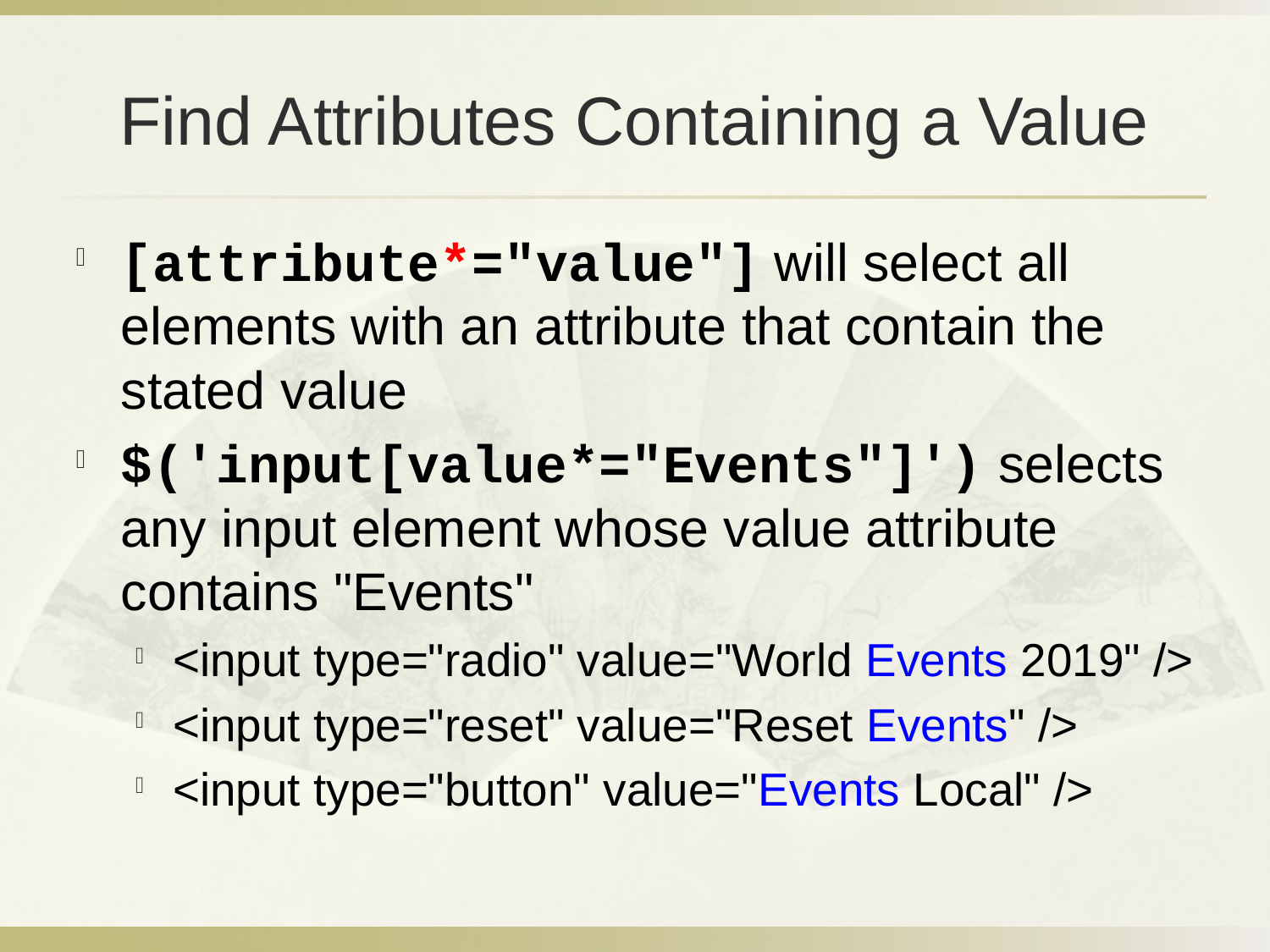

# Find Attributes Containing a Value
[attribute*="value"] will select all elements with an attribute that contain the stated value
$('input[value*="Events"]') selects any input element whose value attribute contains "Events"
<input type="radio" value="World Events 2019" />
<input type="reset" value="Reset Events" />
<input type="button" value="Events Local" />